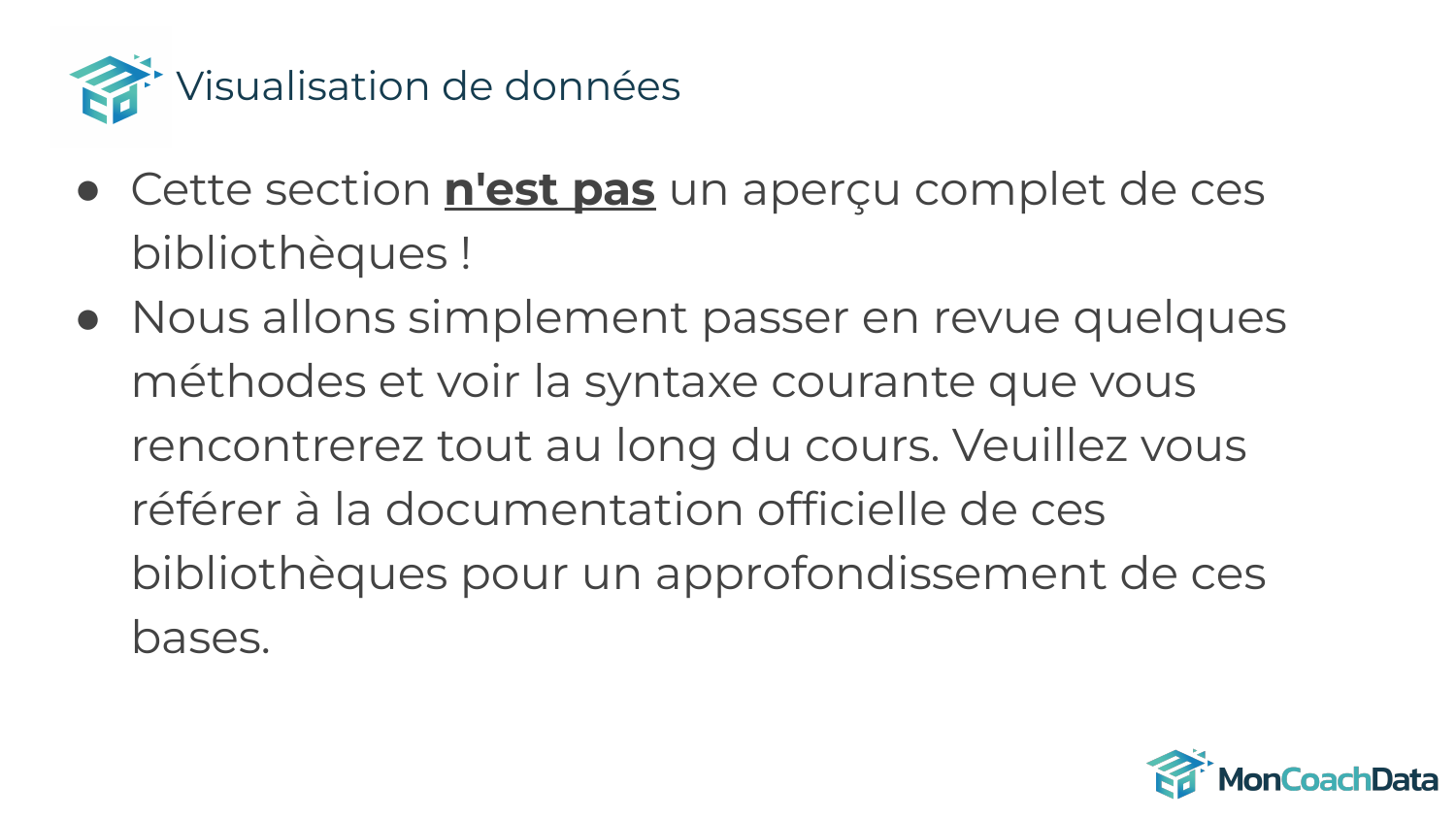

# Visualisation de données
Cette section n'est pas un aperçu complet de ces bibliothèques !
Nous allons simplement passer en revue quelques méthodes et voir la syntaxe courante que vous rencontrerez tout au long du cours. Veuillez vous référer à la documentation officielle de ces bibliothèques pour un approfondissement de ces bases.